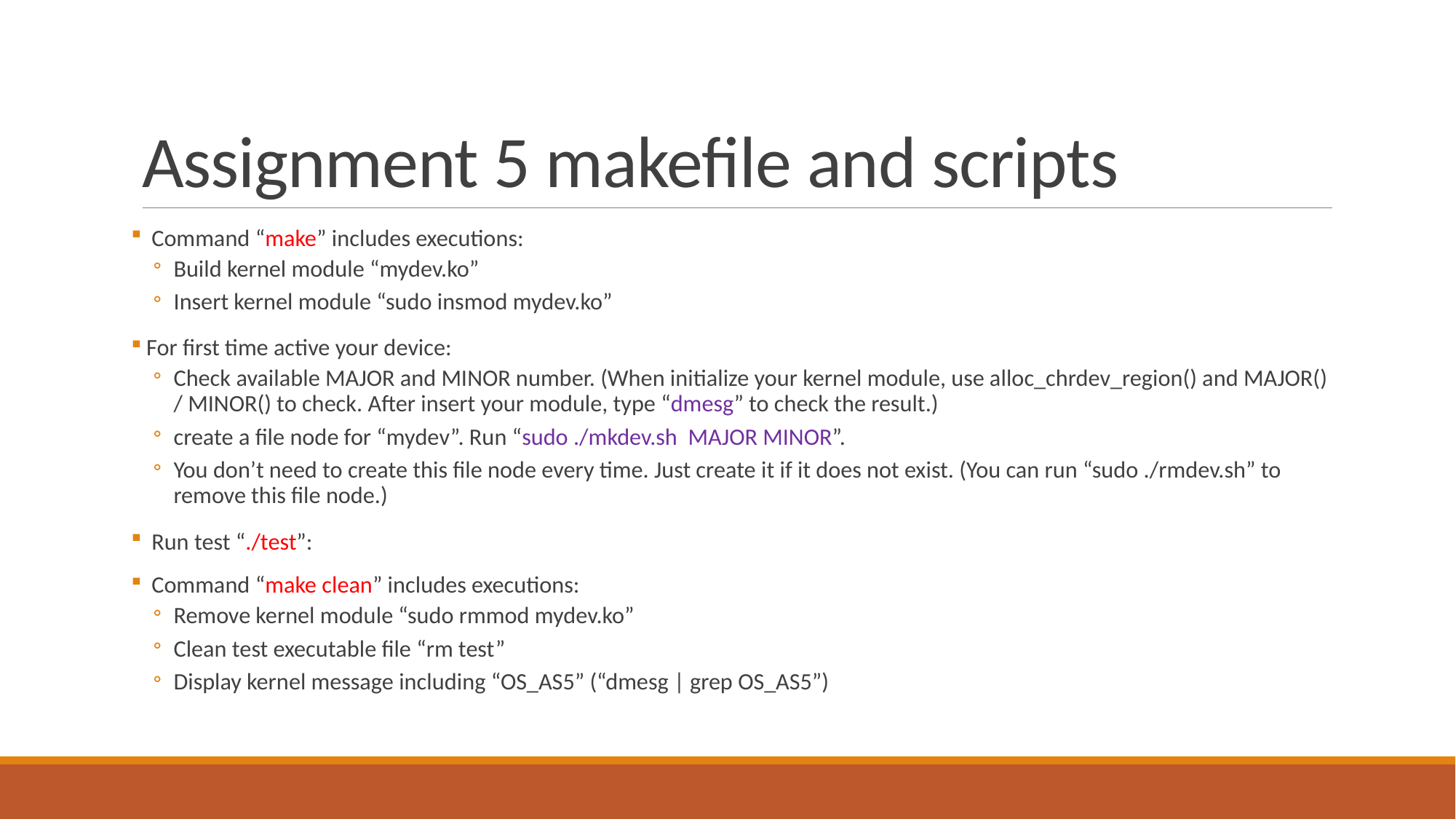

# Assignment 5 makefile and scripts
  Command “make” includes executions:
Build kernel module “mydev.ko”
Insert kernel module “sudo insmod mydev.ko”
 For first time active your device:
Check available MAJOR and MINOR number. (When initialize your kernel module, use alloc_chrdev_region() and MAJOR() / MINOR() to check. After insert your module, type “dmesg” to check the result.)
create a file node for “mydev”. Run “sudo ./mkdev.sh  MAJOR MINOR”.
You don’t need to create this file node every time. Just create it if it does not exist. (You can run “sudo ./rmdev.sh” to remove this file node.)
  Run test “./test”:
  Command “make clean” includes executions:
Remove kernel module “sudo rmmod mydev.ko”
Clean test executable file “rm test”
Display kernel message including “OS_AS5” (“dmesg | grep OS_AS5”)

19